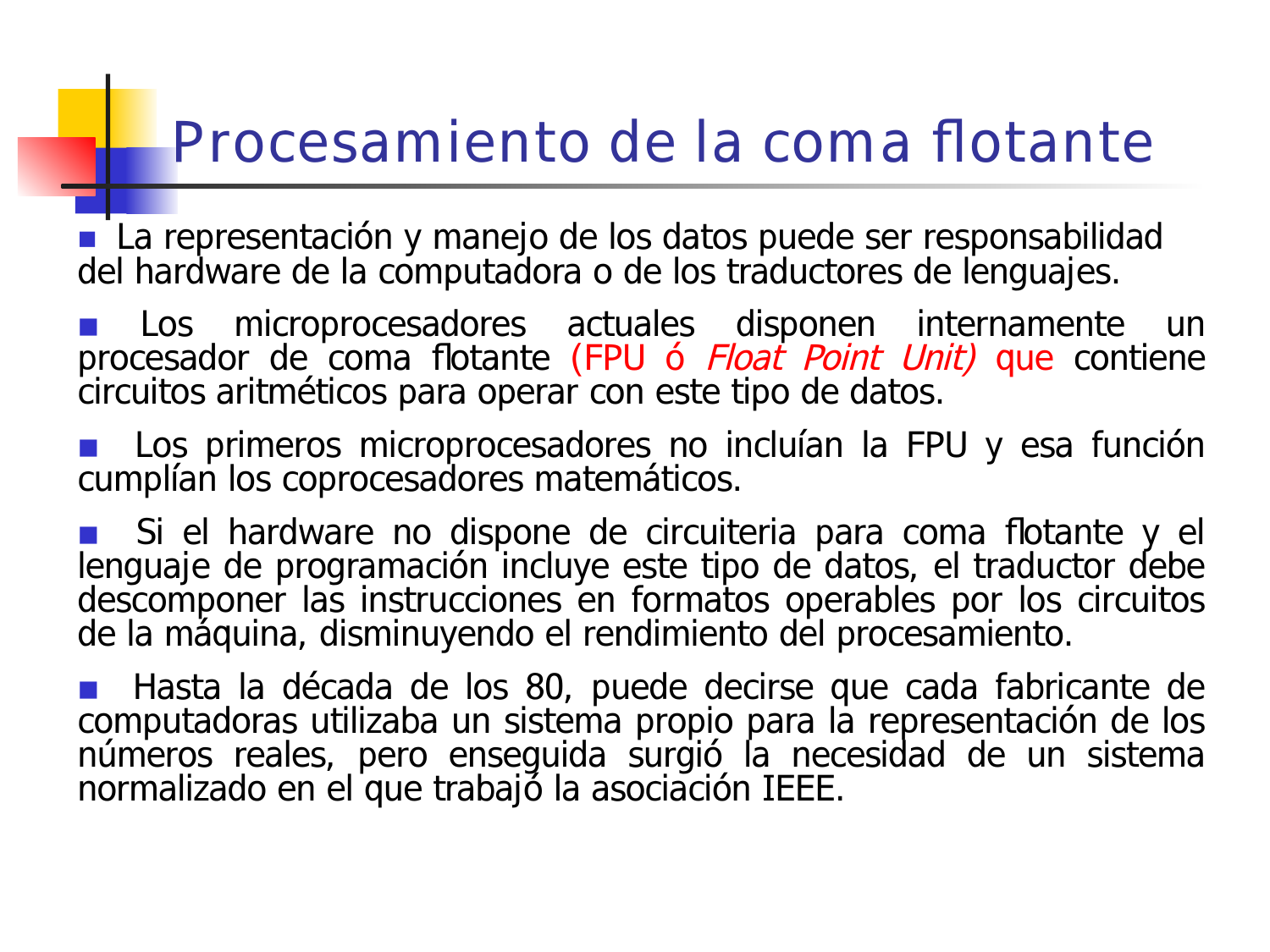

# Procesamiento de la coma flotante
  La representación y manejo de los datos puede ser responsabilidad del hardware de la computadora o de los traductores de lenguajes.
 Los microprocesadores actuales disponen internamente un procesador de coma flotante (FPU ó Float Point Unit) que contiene circuitos aritméticos para operar con este tipo de datos.
  Los primeros microprocesadores no incluían la FPU y esa función cumplían los coprocesadores matemáticos.
  Si el hardware no dispone de circuiteria para coma flotante y el lenguaje de programación incluye este tipo de datos, el traductor debe descomponer las instrucciones en formatos operables por los circuitos de la máquina, disminuyendo el rendimiento del procesamiento.
  Hasta la década de los 80, puede decirse que cada fabricante de computadoras utilizaba un sistema propio para la representación de los números reales, pero enseguida surgió la necesidad de un sistema normalizado en el que trabajó la asociación IEEE.